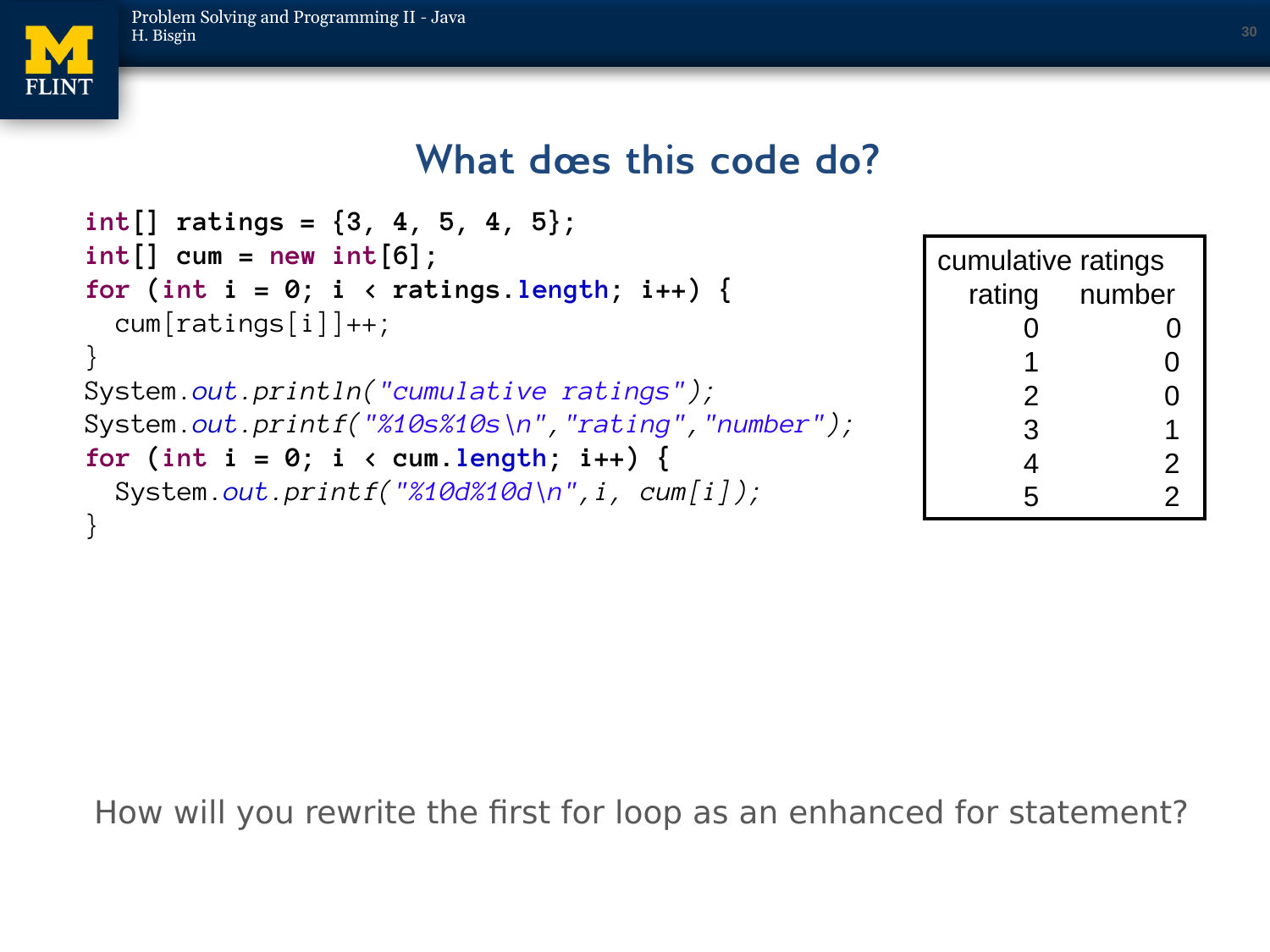

30
# What does this code do?
int[] ratings = {3, 4, 5, 4, 5};
int[] cum = new int[6];
for (int i = 0; i < ratings.length; i++) {
  cum[ratings[i]]++;
}
System.out.println("cumulative ratings");
System.out.printf("%10s%10s\n","rating","number");
for (int i = 0; i < cum.length; i++) {
  System.out.printf("%10d%10d\n",i, cum[i]);
}

cumulative ratings
    rating	  number
           0	             0
           1                0
           2                0
           3                1
           4                2
           5                2
How will you rewrite the first for loop as an enhanced for statement?